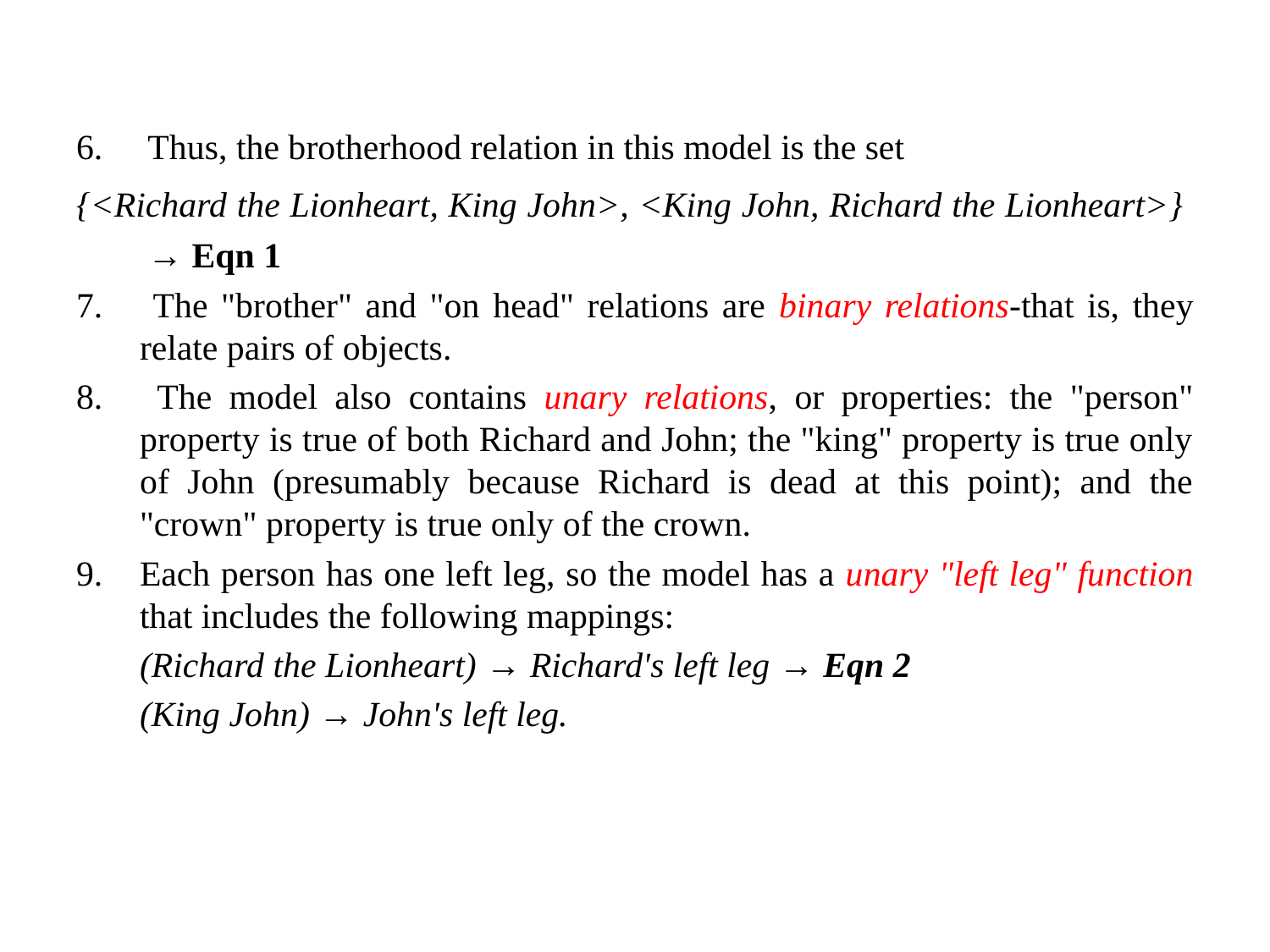

Thus, the brotherhood relation in this model is the set
{<Richard the Lionheart, King John>, <King John, Richard the Lionheart>}  → Eqn 1
 The "brother" and "on head" relations are binary relations-that is, they relate pairs of objects.
 The model also contains unary relations, or properties: the "person" property is true of both Richard and John; the "king" property is true only of John (presumably because Richard is dead at this point); and the "crown" property is true only of the crown.
Each person has one left leg, so the model has a unary "left leg" function that includes the following mappings:
	(Richard the Lionheart) → Richard's left leg → Eqn 2
	(King John) → John's left leg.